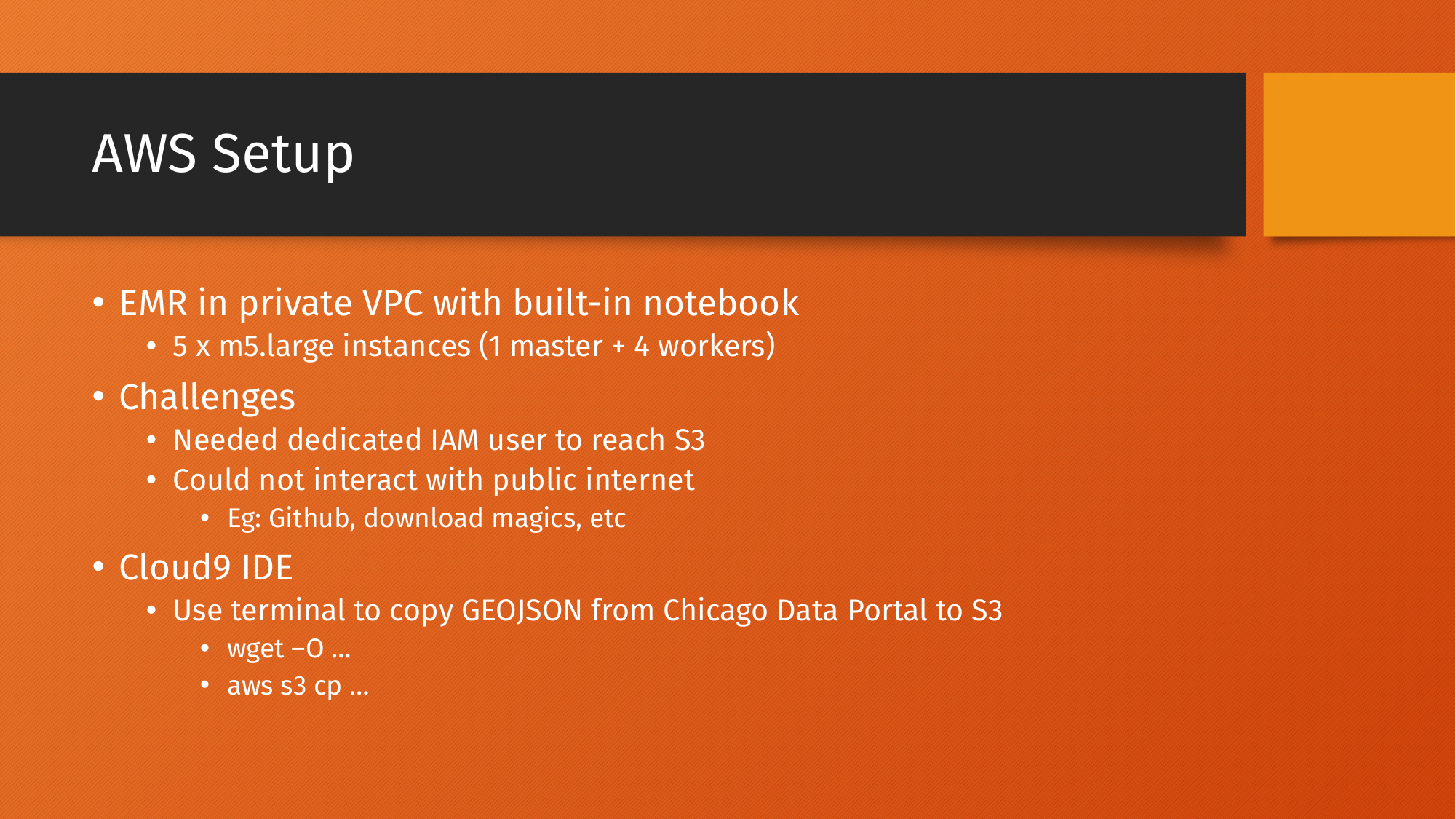

# AWS Setup
EMR in private VPC with built-in notebook
5 x m5.large instances (1 master + 4 workers)
Challenges
Needed dedicated IAM user to reach S3
Could not interact with public internet
Eg: Github, download magics, etc
Cloud9 IDE
Use terminal to copy GEOJSON from Chicago Data Portal to S3
wget –O …
aws s3 cp …